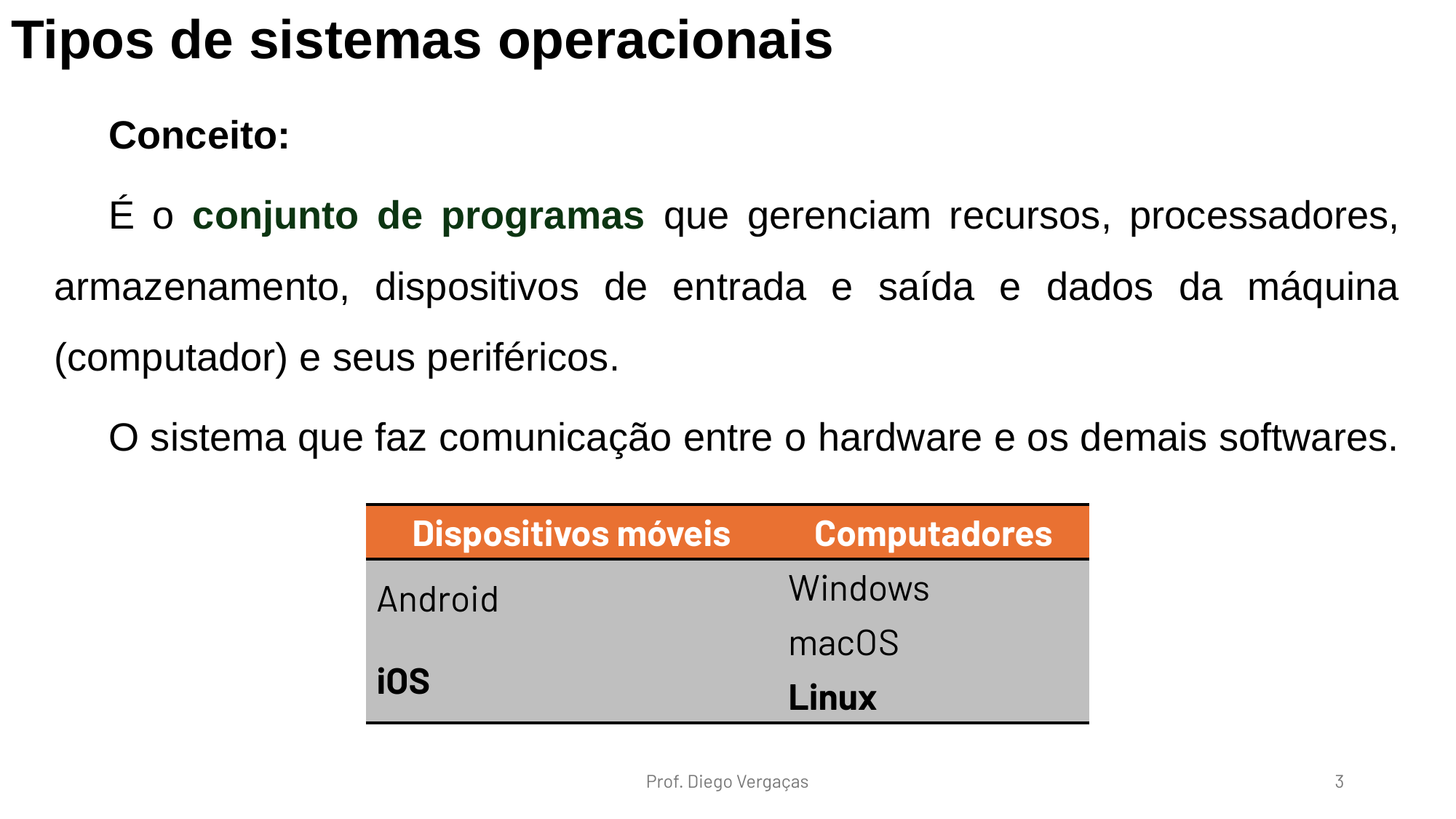

Tipos de sistemas operacionais
Conceito:
É o conjunto de programas que gerenciam recursos, processadores, armazenamento, dispositivos de entrada e saída e dados da máquina (computador) e seus periféricos.
O sistema que faz comunicação entre o hardware e os demais softwares.
| Dispositivos móveis | Computadores |
| --- | --- |
| Android | Windows |
|  | macOS |
| iOS |  |
|  | Linux |
Prof. Diego Vergaças
3